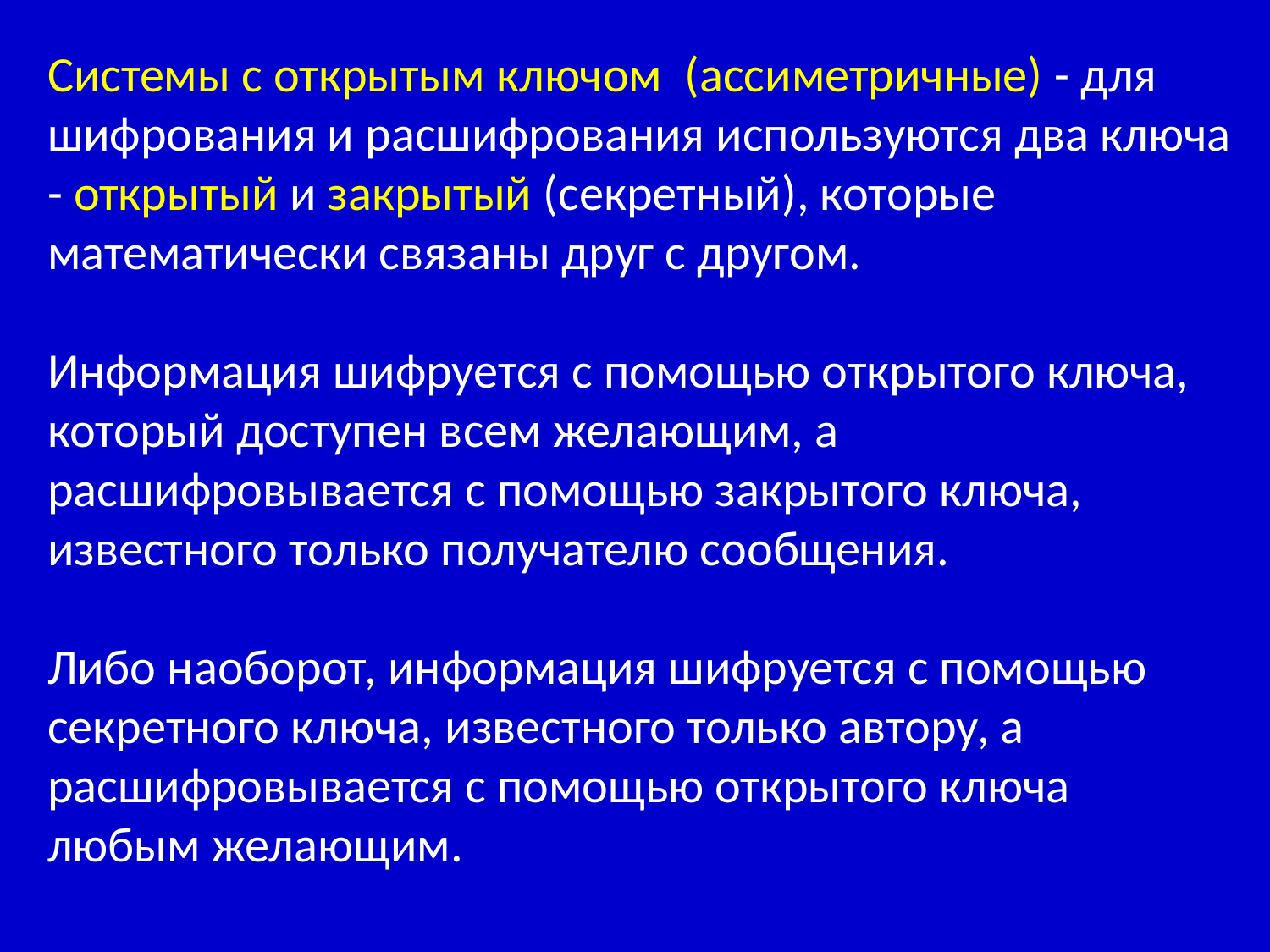

Системы с открытым ключом  (ассиметричные) - для шифрования и расшифрования используются два ключа - открытый и закрытый (секретный), которые математически связаны друг с другом.

Информация шифруется с помощью открытого ключа, который доступен всем желающим, а расшифровывается с помощью закрытого ключа, известного только получателю сообщения.

Либо наоборот, информация шифруется с помощью секретного ключа, известного только автору, а расшифровывается с помощью открытого ключа любым желающим.